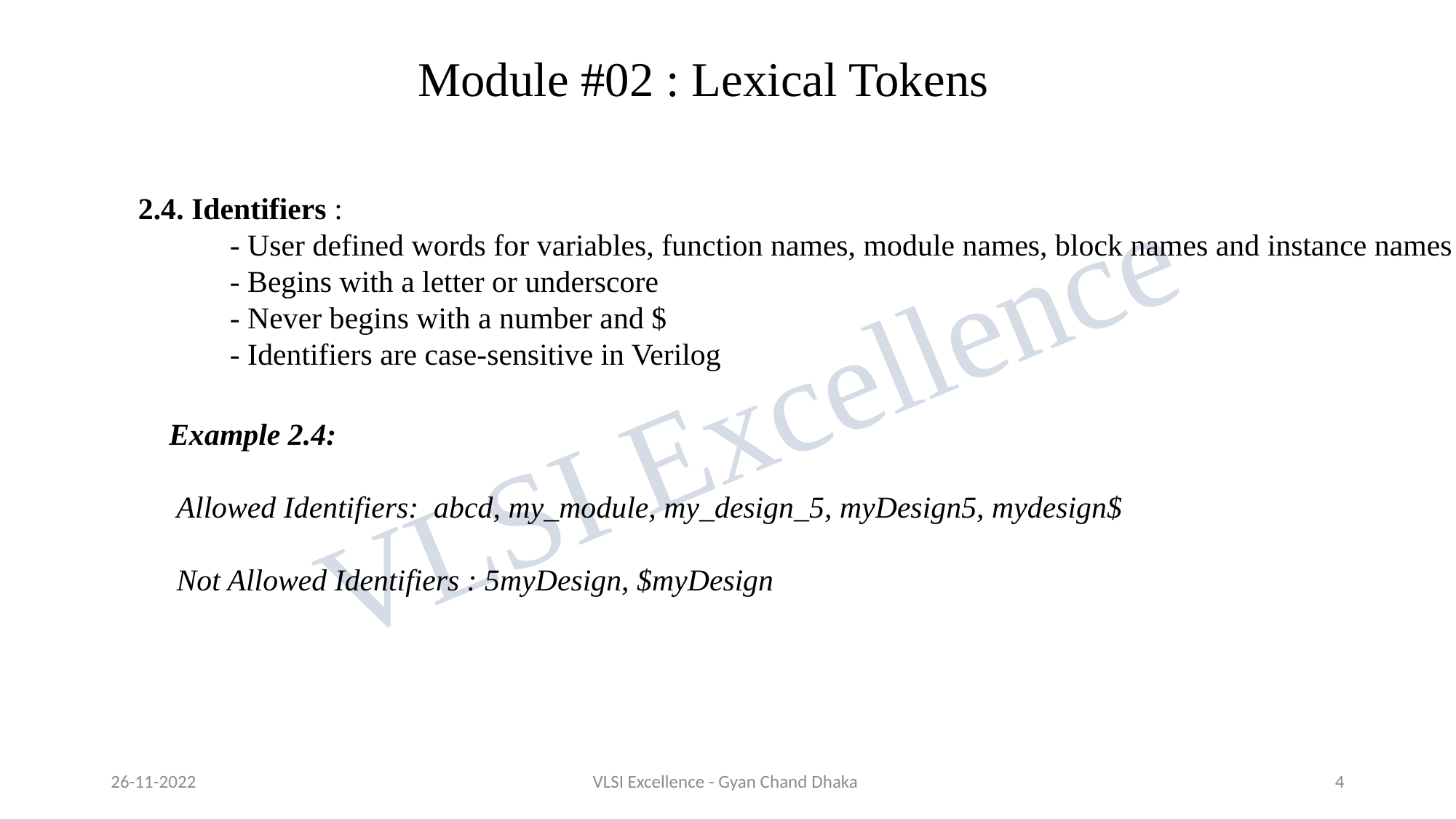

# Module #02 : Lexical Tokens
 2.4. Identifiers :
             - User defined words for variables, function names, module names, block names and instance names
             - Begins with a letter or underscore
             - Never begins with a number and $
             - Identifiers are case-sensitive in Verilog
Example 2.4:

 Allowed Identifiers:  abcd, my_module, my_design_5, myDesign5, mydesign$

 Not Allowed Identifiers : 5myDesign, $myDesign
26-11-2022
VLSI Excellence - Gyan Chand Dhaka
4